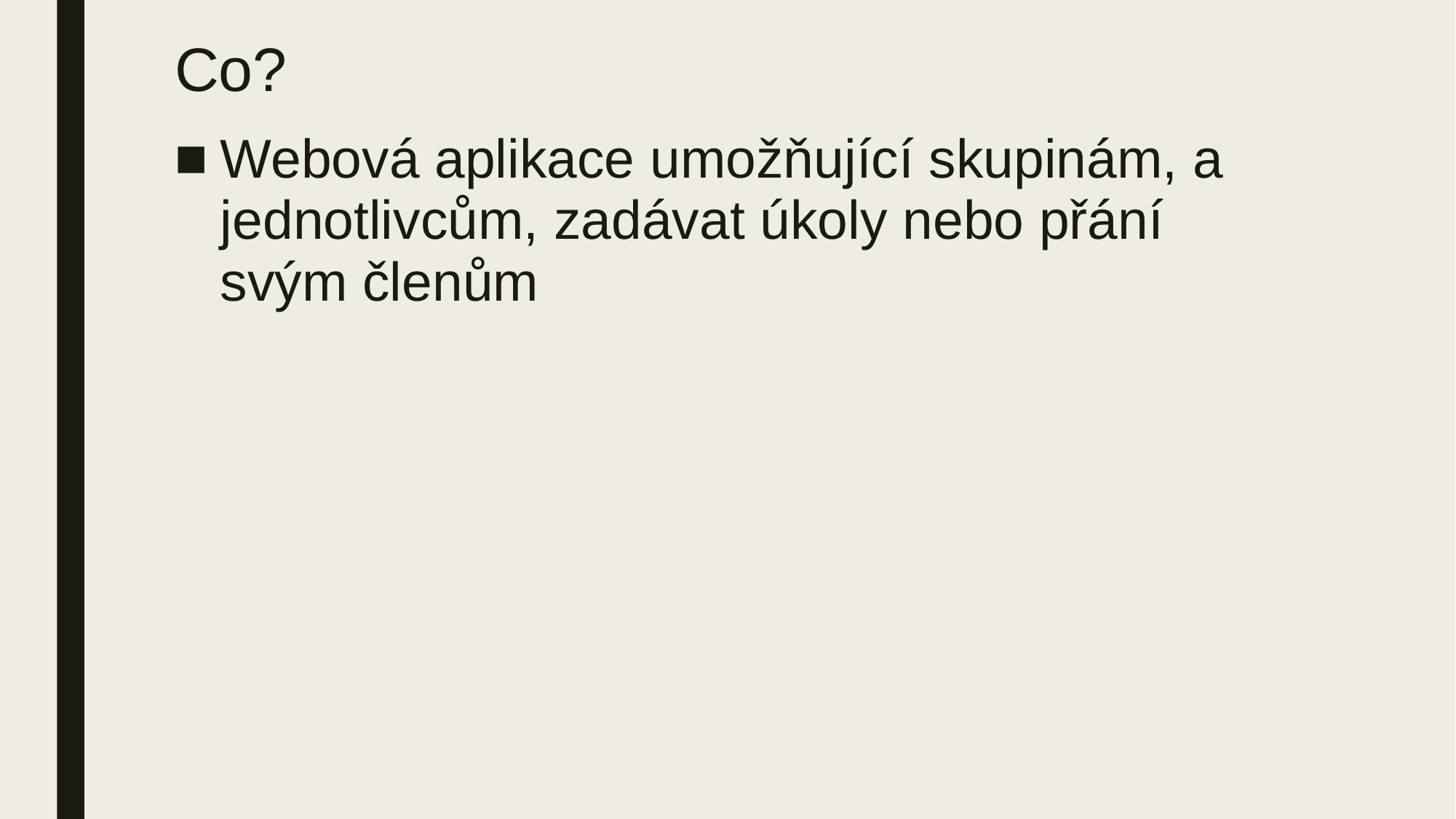

# Co?
Webová aplikace umožňující skupinám, a jednotlivcům, zadávat úkoly nebo přání svým členům